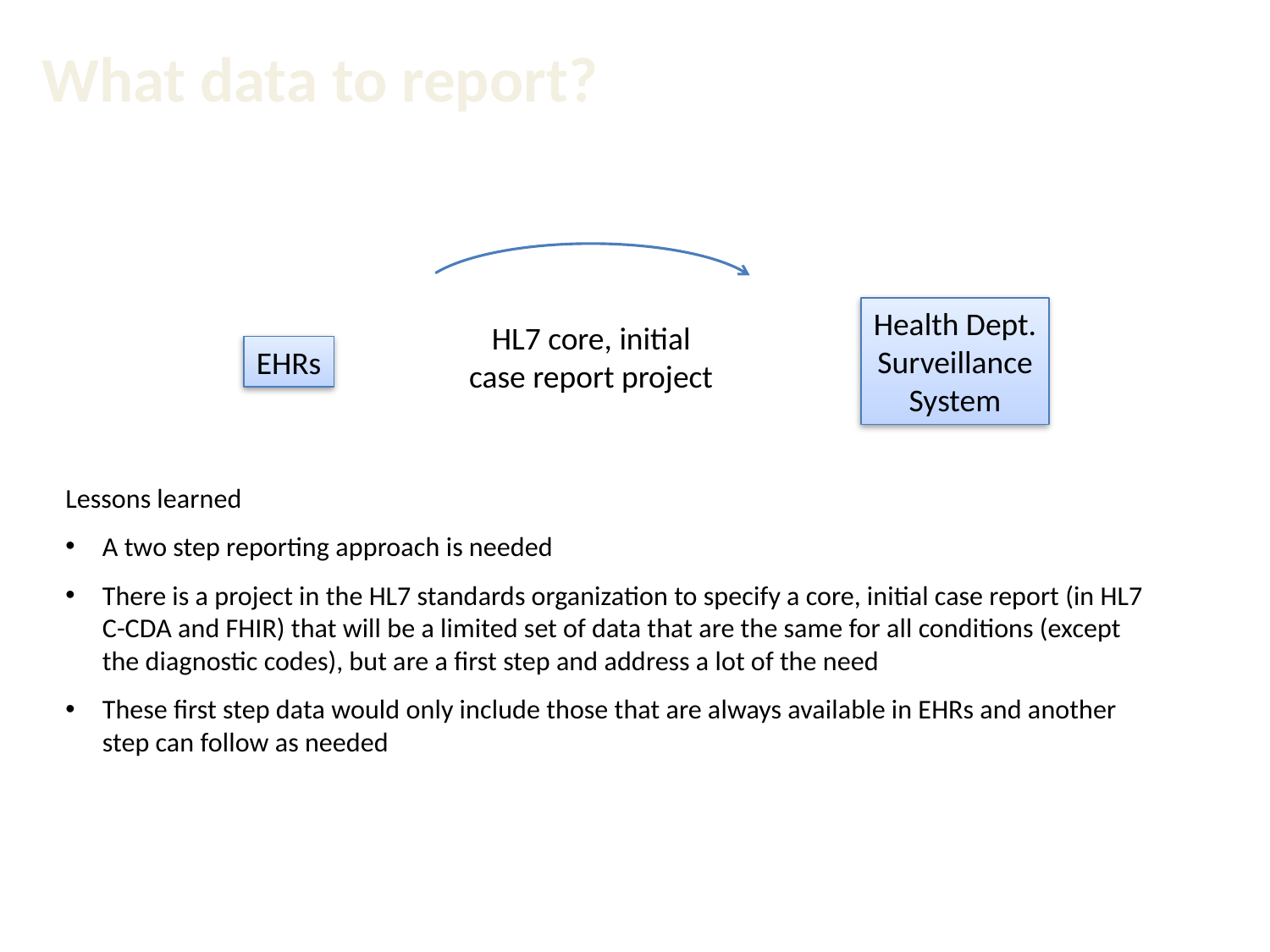

What data to report?

Health Dept.
Surveillance
System
HL7 core, initial
case report project
EHRs
Lessons learned
A two step reporting approach is needed
There is a project in the HL7 standards organization to specify a core, initial case report (in HL7 C-CDA and FHIR) that will be a limited set of data that are the same for all conditions (except the diagnostic codes), but are a first step and address a lot of the need
These first step data would only include those that are always available in EHRs and another step can follow as needed